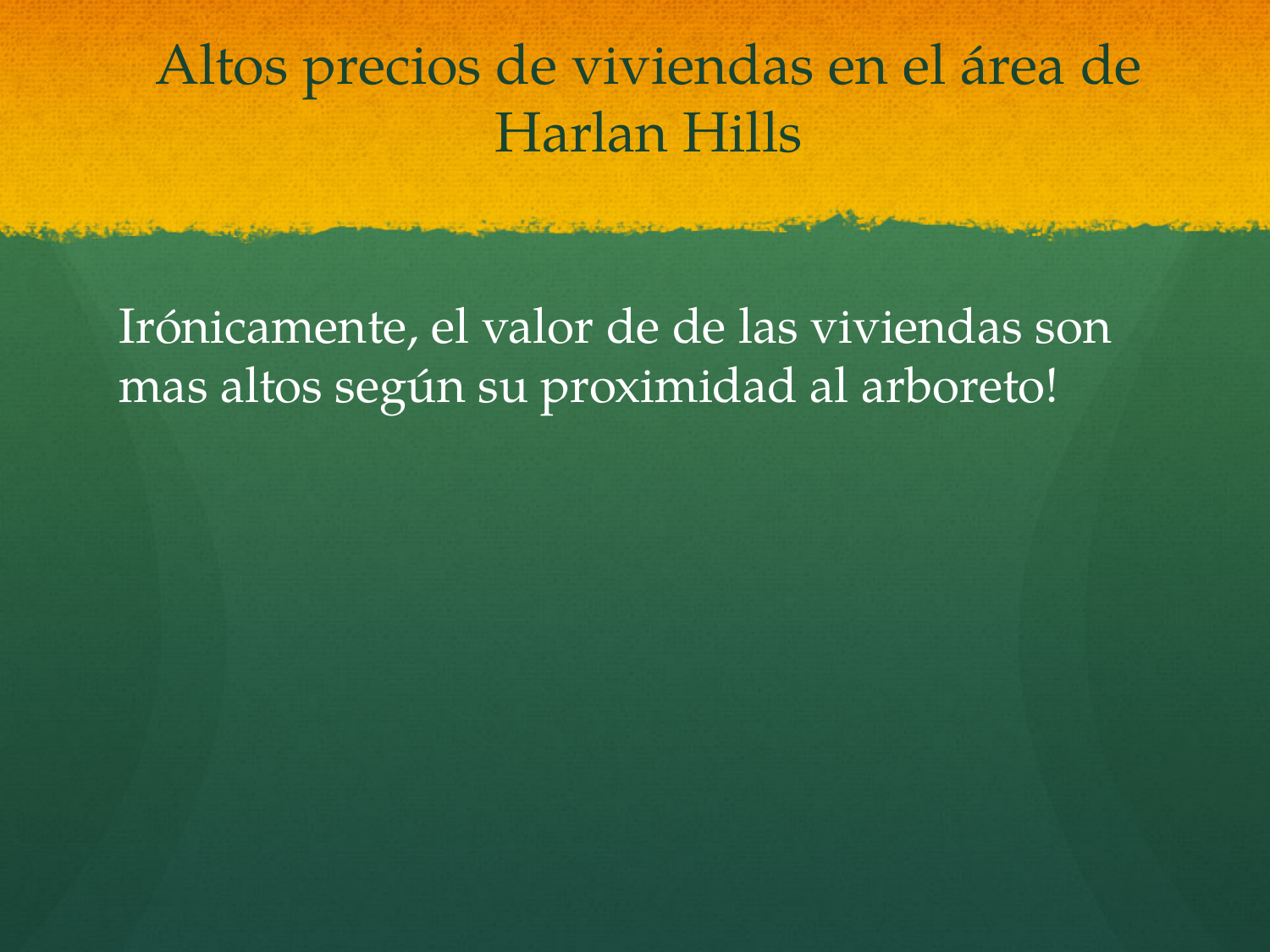

# Altos precios de viviendas en el área de Harlan Hills
Irónicamente, el valor de de las viviendas son mas altos según su proximidad al arboreto!